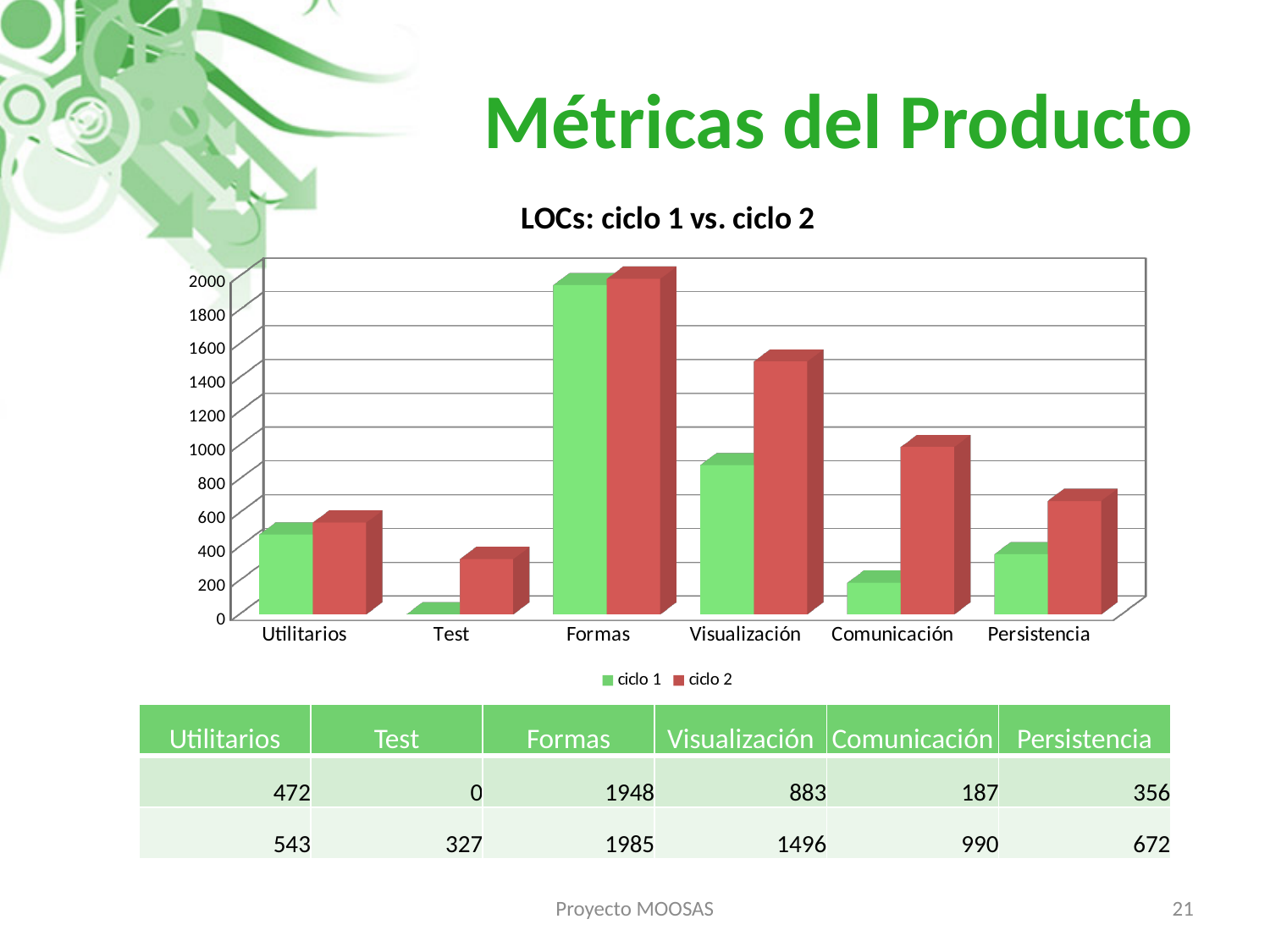

# Métricas del Producto

[unsupported chart]

| Utilitarios | Test | Formas | Visualización | Comunicación | Persistencia |
| --- | --- | --- | --- | --- | --- |
| 472 | 0 | 1948 | 883 | 187 | 356 |
| 543 | 327 | 1985 | 1496 | 990 | 672 |
Proyecto MOOSAS
21